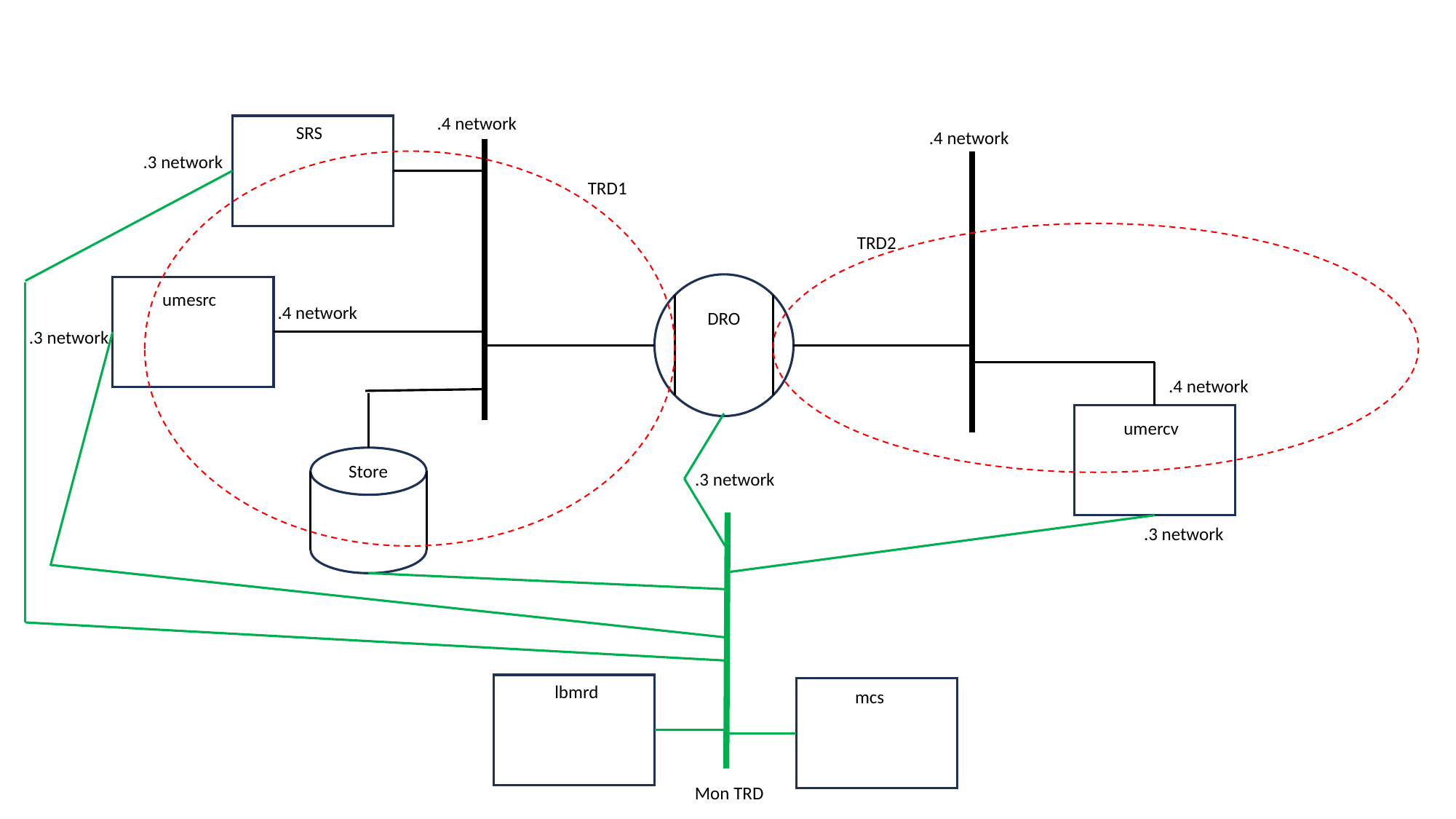

.4 network

SRS
.4 network
.3 network

TRD1

TRD2

umesrc
.4 network
DRO
.3 network
.4 network

umercv

Store
.3 network

.3 network

lbmrd

mcs
Mon TRD